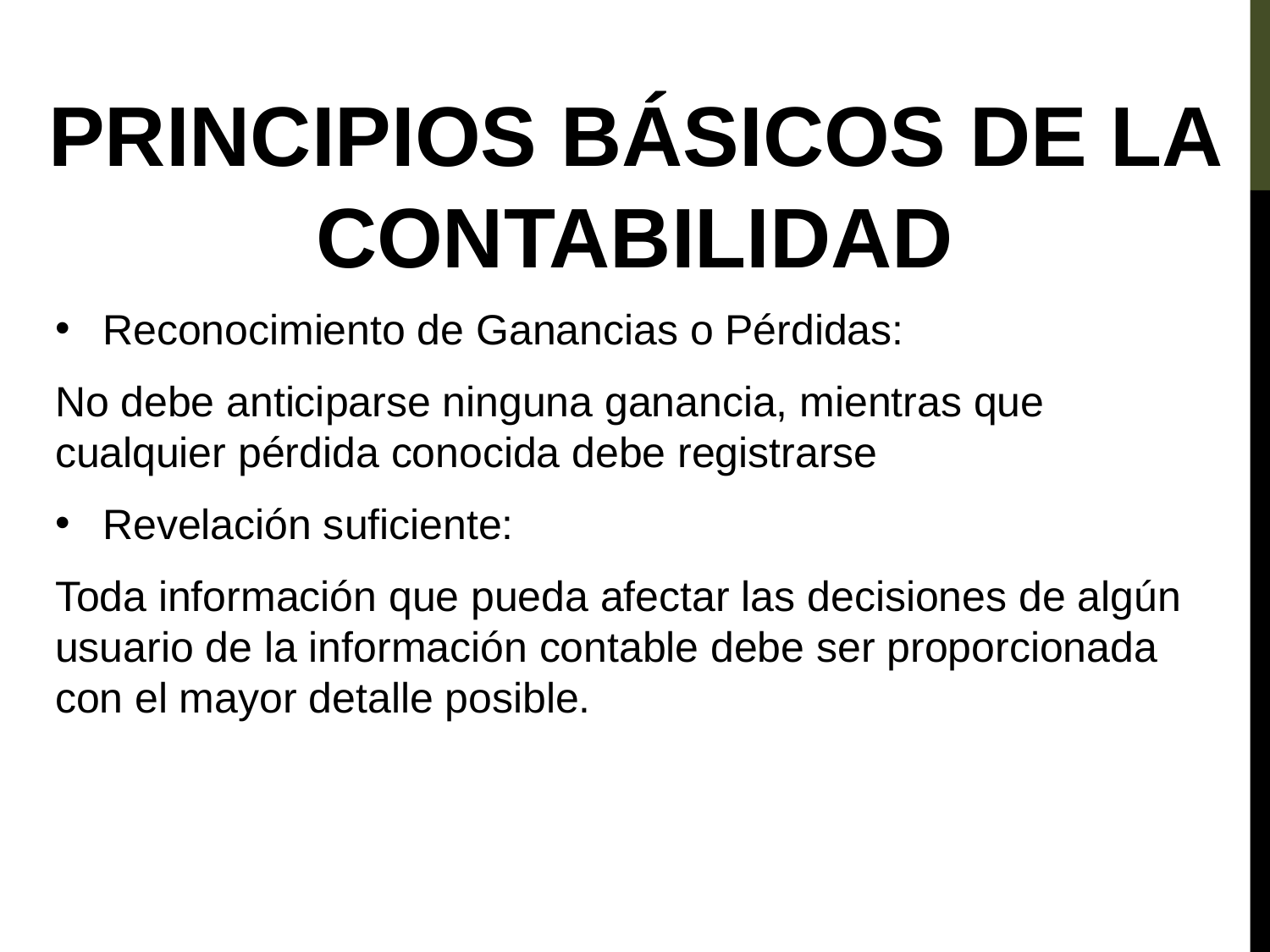

PRINCIPIOS BÁSICOS DE LA CONTABILIDAD
Reconocimiento de Ganancias o Pérdidas:
No debe anticiparse ninguna ganancia, mientras que cualquier pérdida conocida debe registrarse
Revelación suficiente:
Toda información que pueda afectar las decisiones de algún usuario de la información contable debe ser proporcionada con el mayor detalle posible.